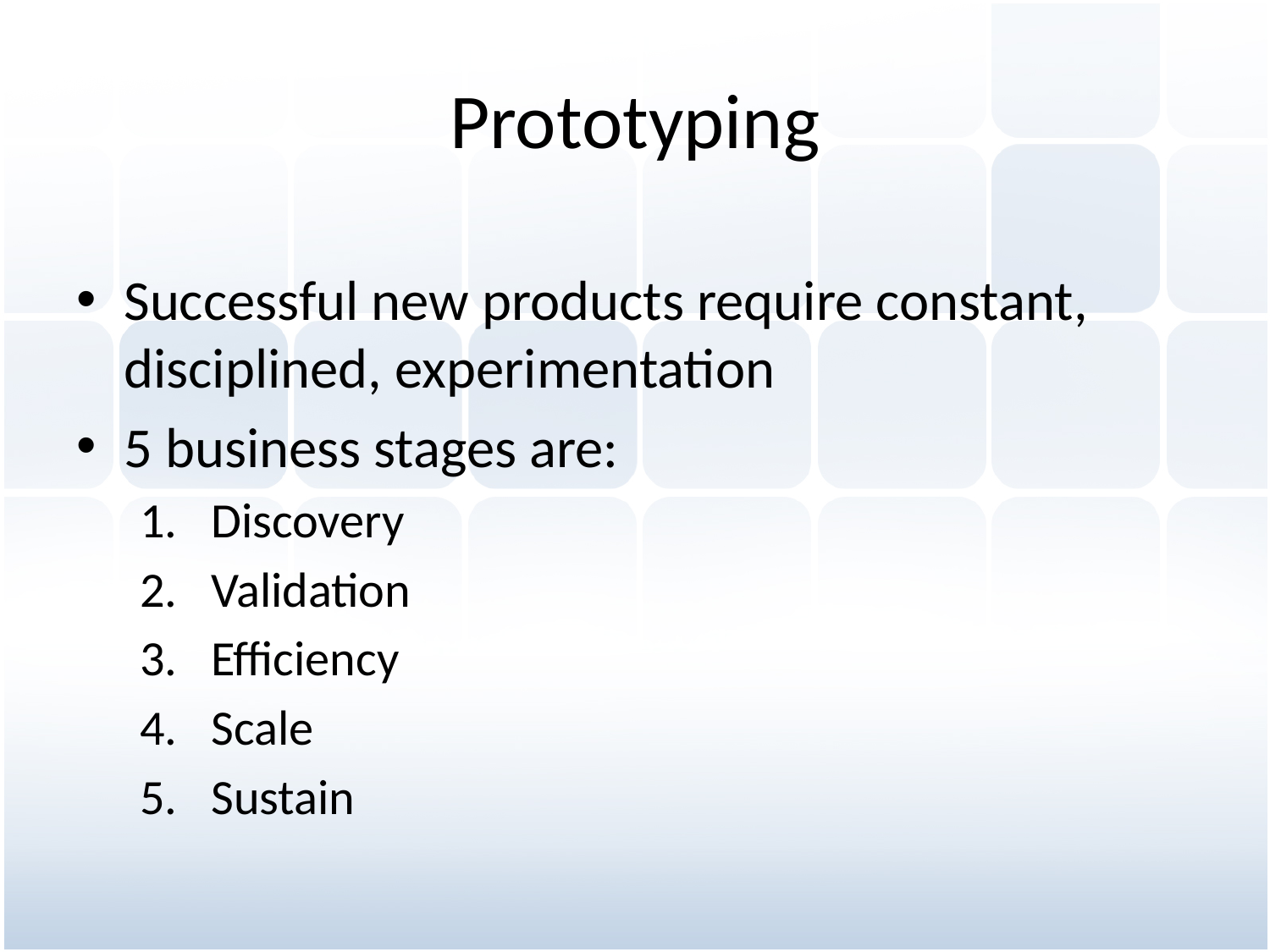

# Prototyping
Successful new products require constant, disciplined, experimentation
5 business stages are:
Discovery
Validation
Efficiency
Scale
Sustain